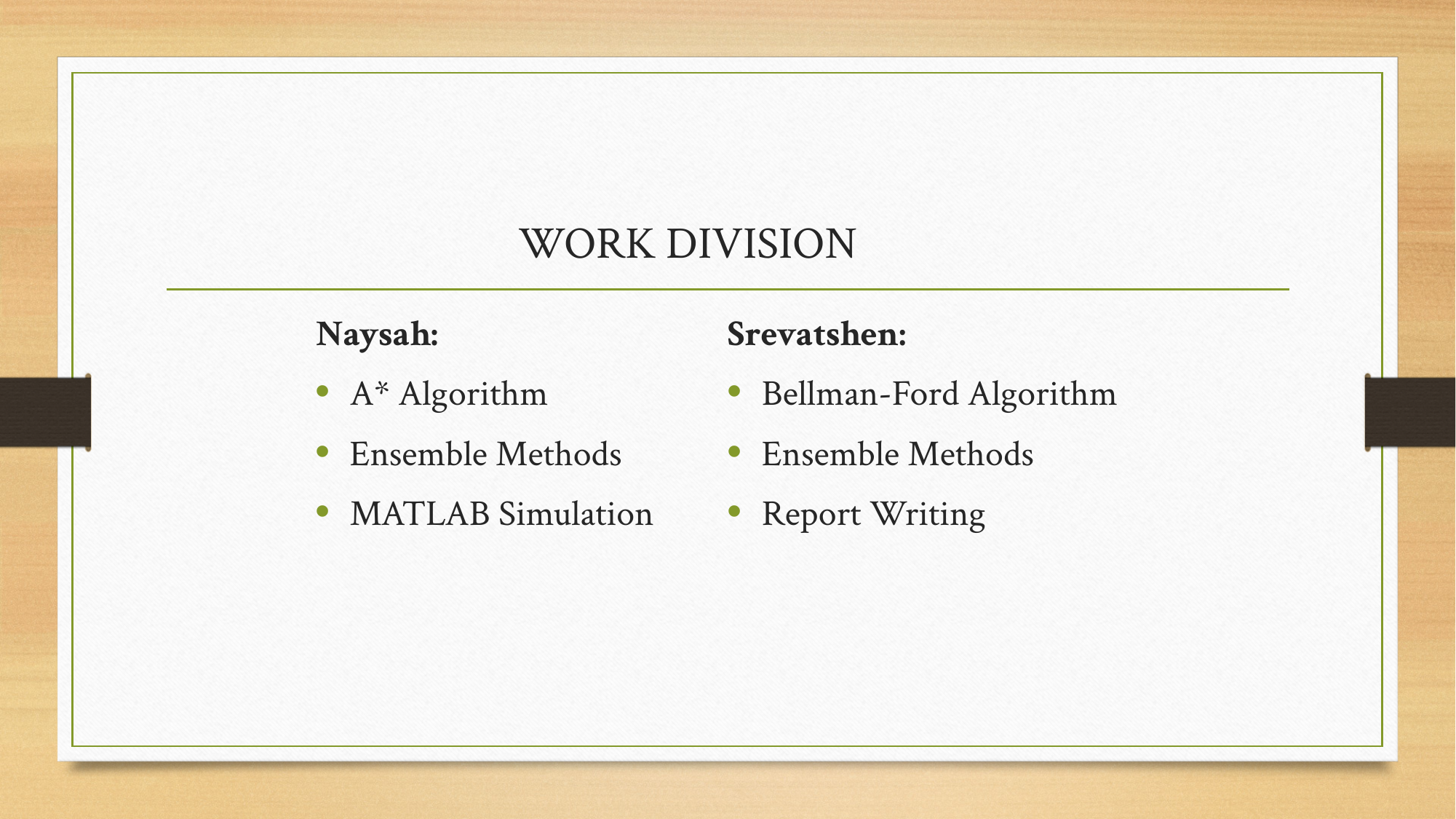

# WORK DIVISION
Naysah:
A* Algorithm
Ensemble Methods
MATLAB Simulation

Srevatshen:
Bellman-Ford Algorithm
Ensemble Methods
Report Writing